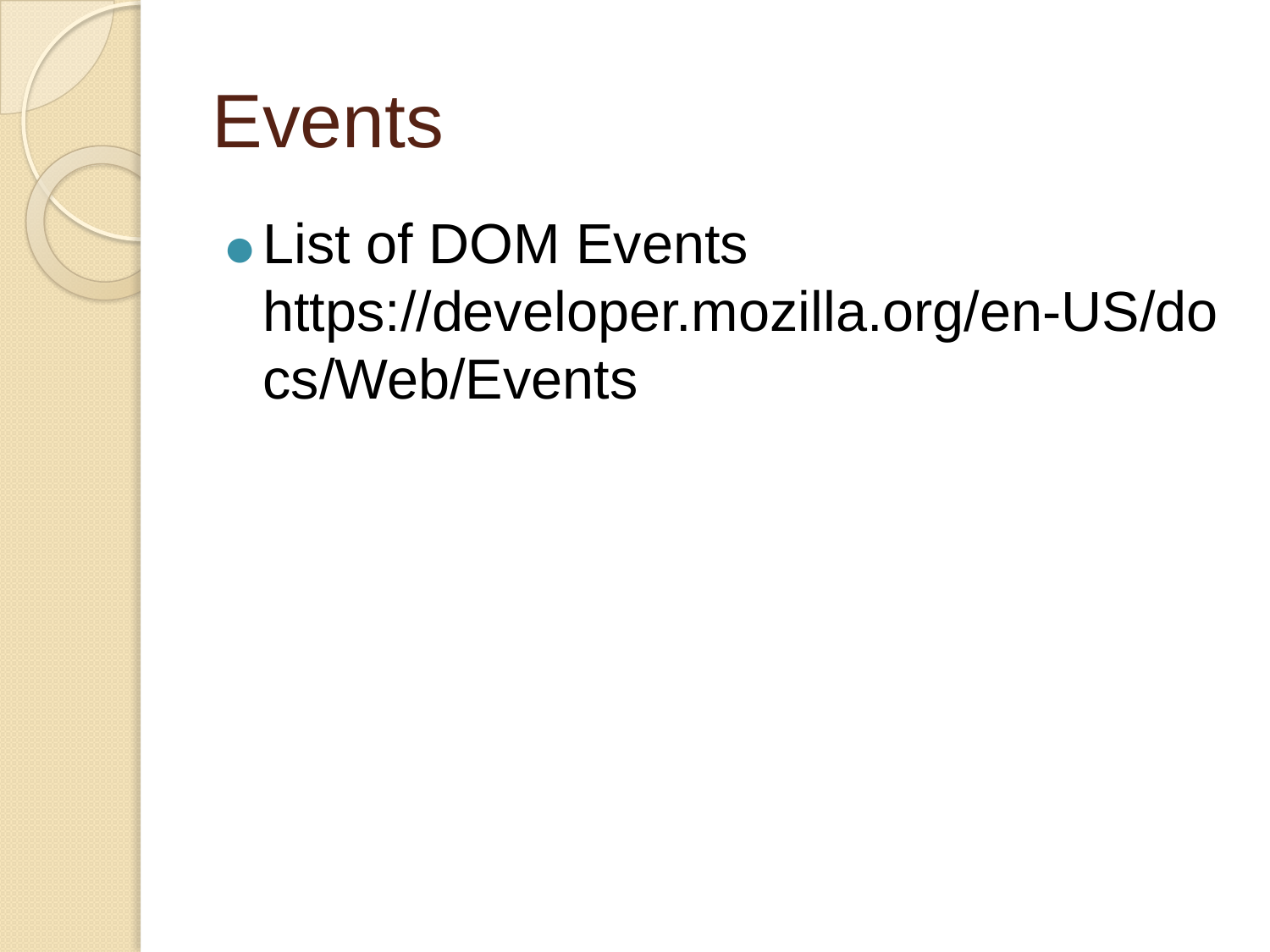

# Events
List of DOM Events https://developer.mozilla.org/en-US/docs/Web/Events